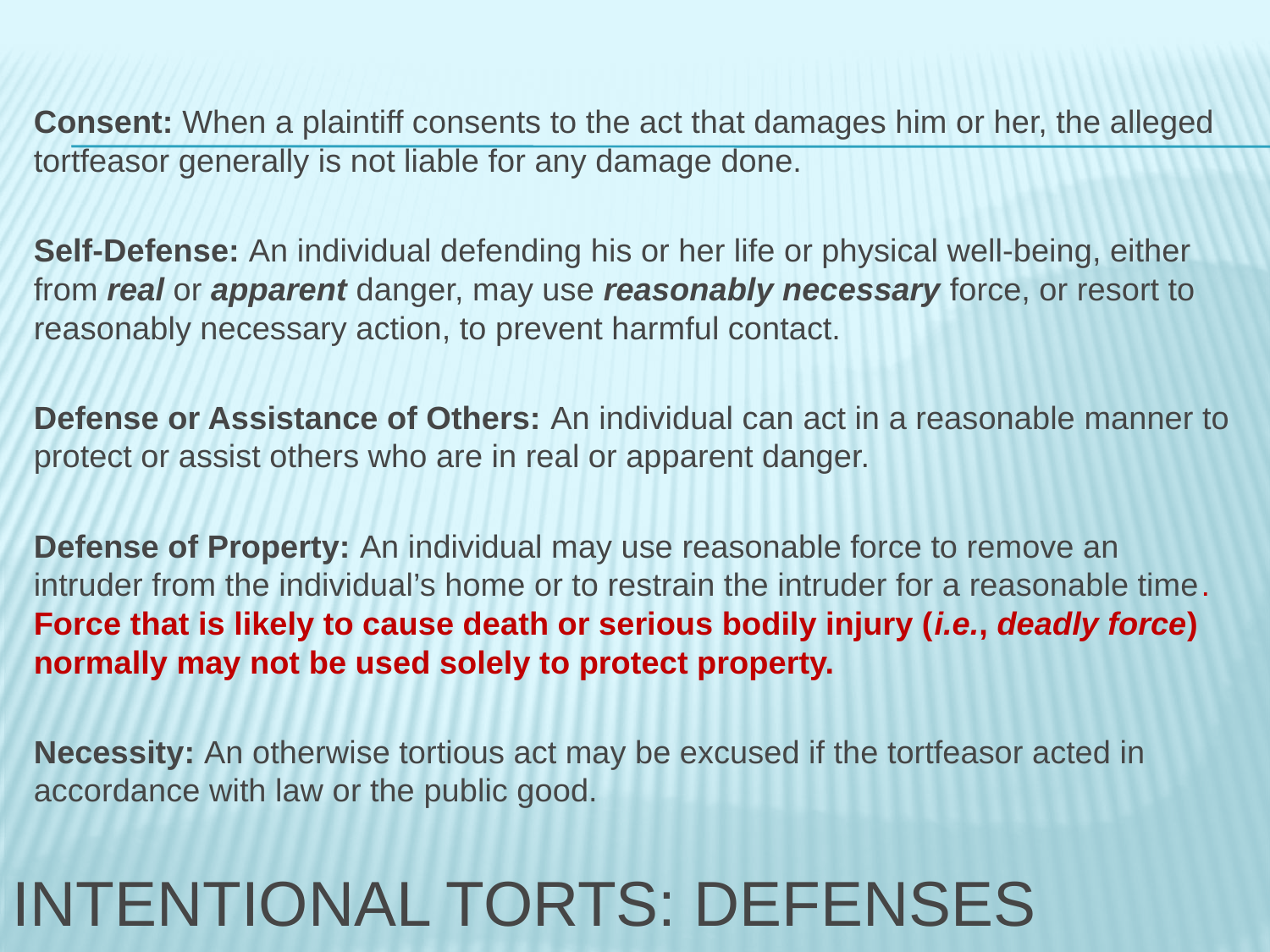

Consent: When a plaintiff consents to the act that damages him or her, the alleged tortfeasor generally is not liable for any damage done.

Self-Defense: An individual defending his or her life or physical well-being, either from real or apparent danger, may use reasonably necessary force, or resort to reasonably necessary action, to prevent harmful contact.

Defense or Assistance of Others: An individual can act in a reasonable manner to protect or assist others who are in real or apparent danger.

Defense of Property: An individual may use reasonable force to remove an intruder from the individual’s home or to restrain the intruder for a reasonable time.  Force that is likely to cause death or serious bodily injury (i.e., deadly force) normally may not be used solely to protect property.

Necessity: An otherwise tortious act may be excused if the tortfeasor acted in accordance with law or the public good.

# INTENTIONAL TORTS: DEFENSES